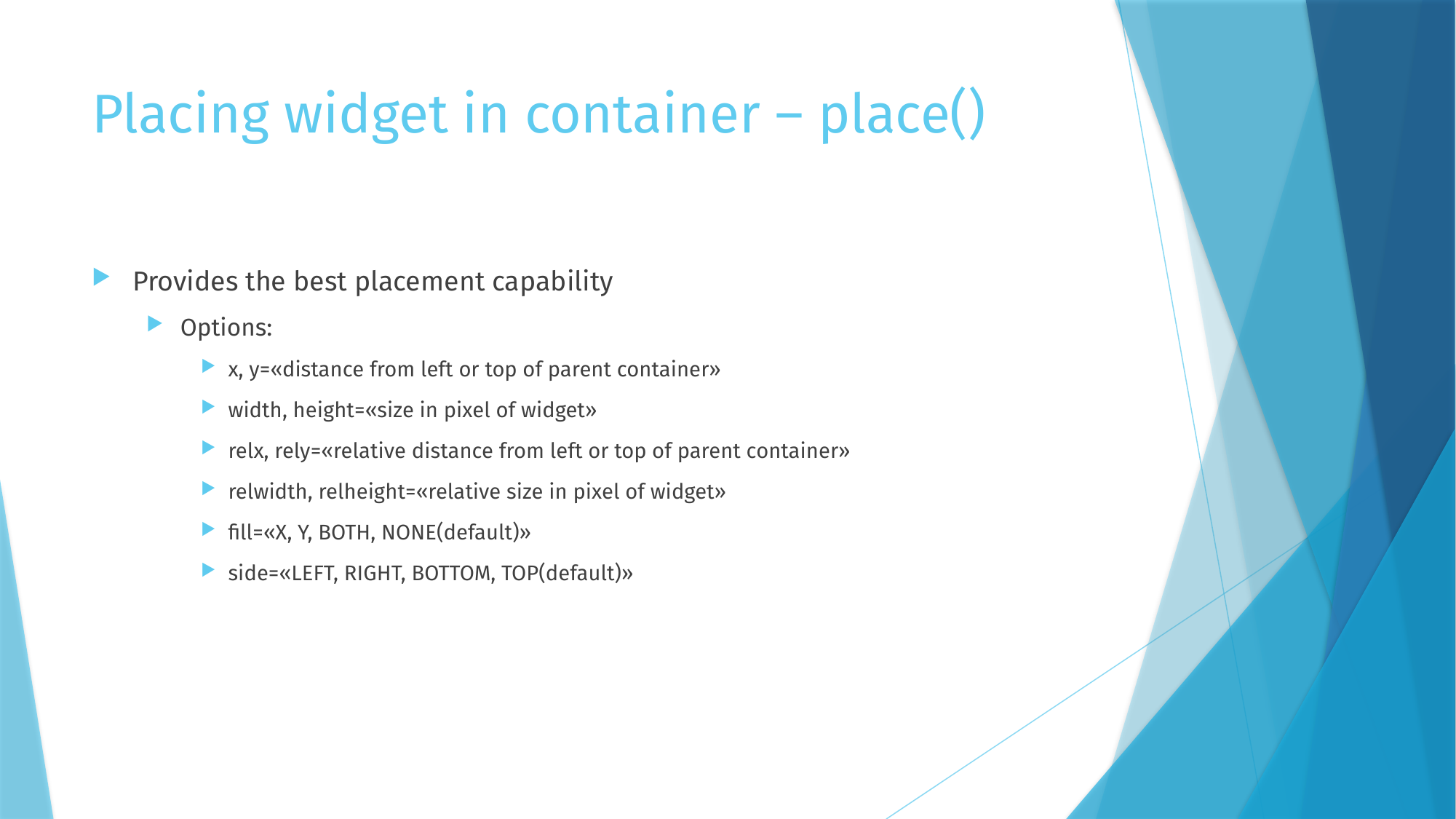

# Placing widget in container – place()
Provides the best placement capability
Options:
x, y=«distance from left or top of parent container»
width, height=«size in pixel of widget»
relx, rely=«relative distance from left or top of parent container»
relwidth, relheight=«relative size in pixel of widget»
fill=«X, Y, BOTH, NONE(default)»
side=«LEFT, RIGHT, BOTTOM, TOP(default)»